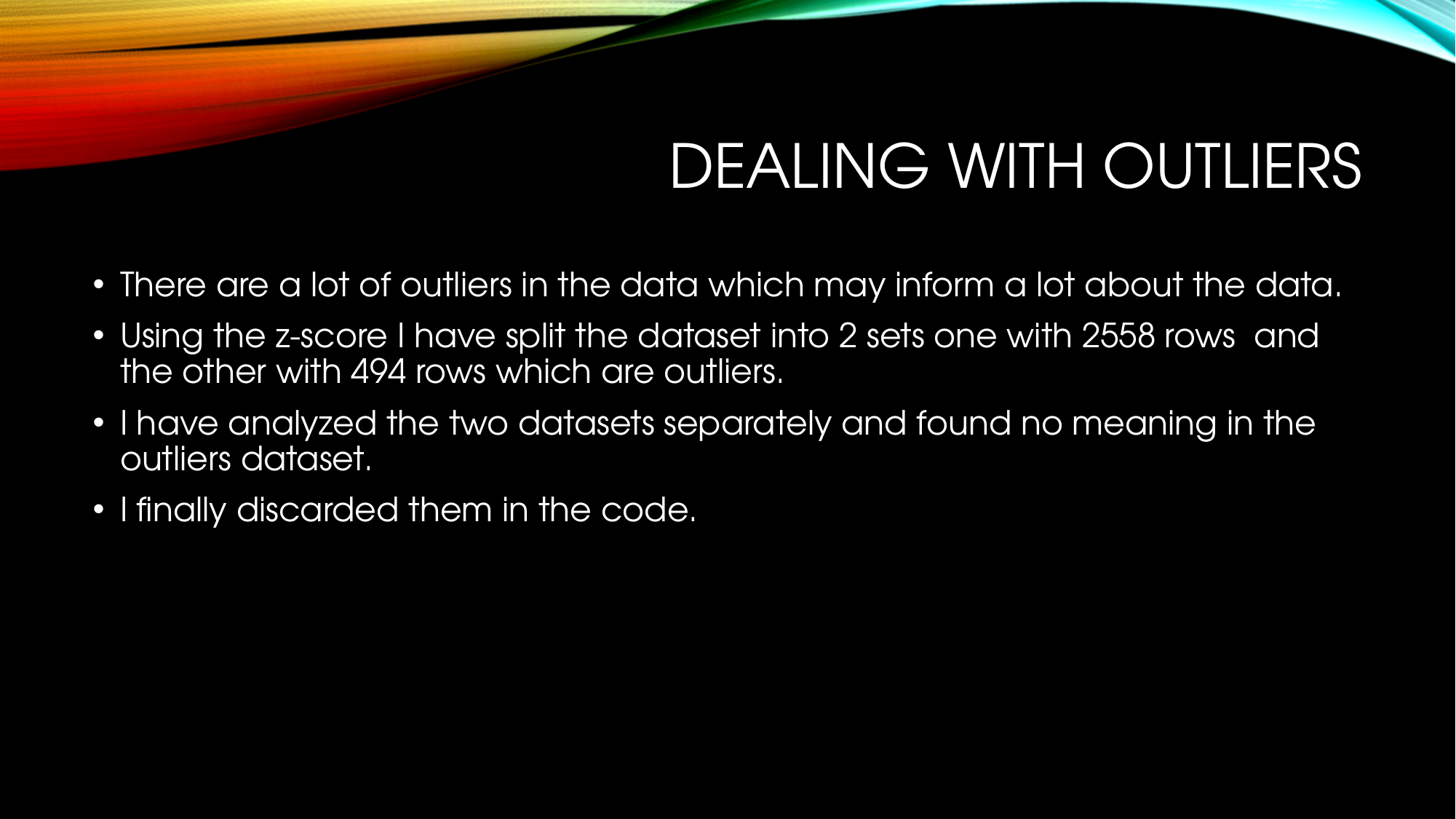

# Dealing with outliers
There are a lot of outliers in the data which may inform a lot about the data.
Using the z-score I have split the dataset into 2 sets one with 2558 rows  and the other with 494 rows which are outliers.
I have analyzed the two datasets separately and found no meaning in the outliers dataset.
I finally discarded them in the code.